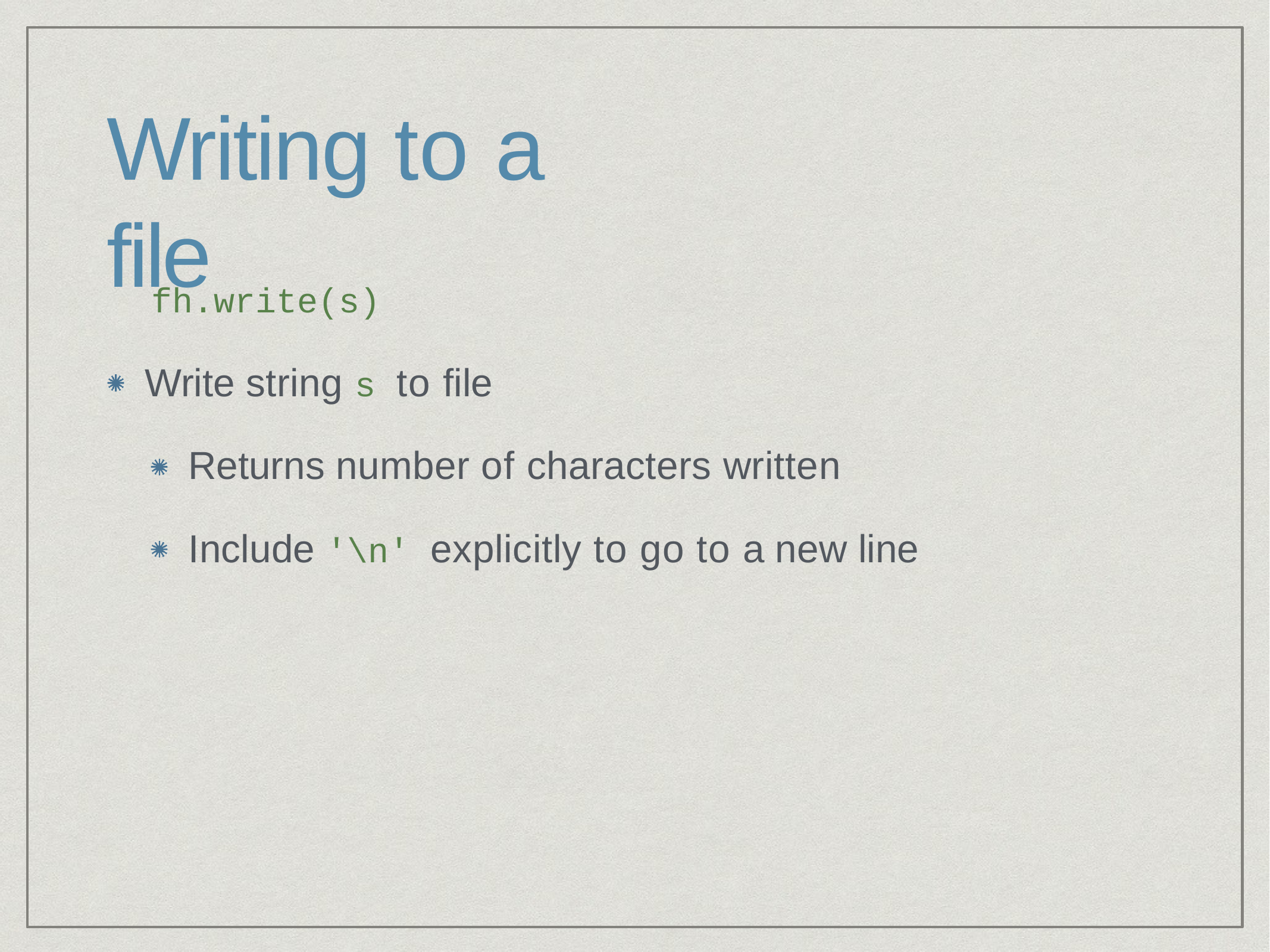

# Writing to a file
fh.write(s)
Write string s to file
Returns number of characters written  Include '\n' explicitly to go to a new line